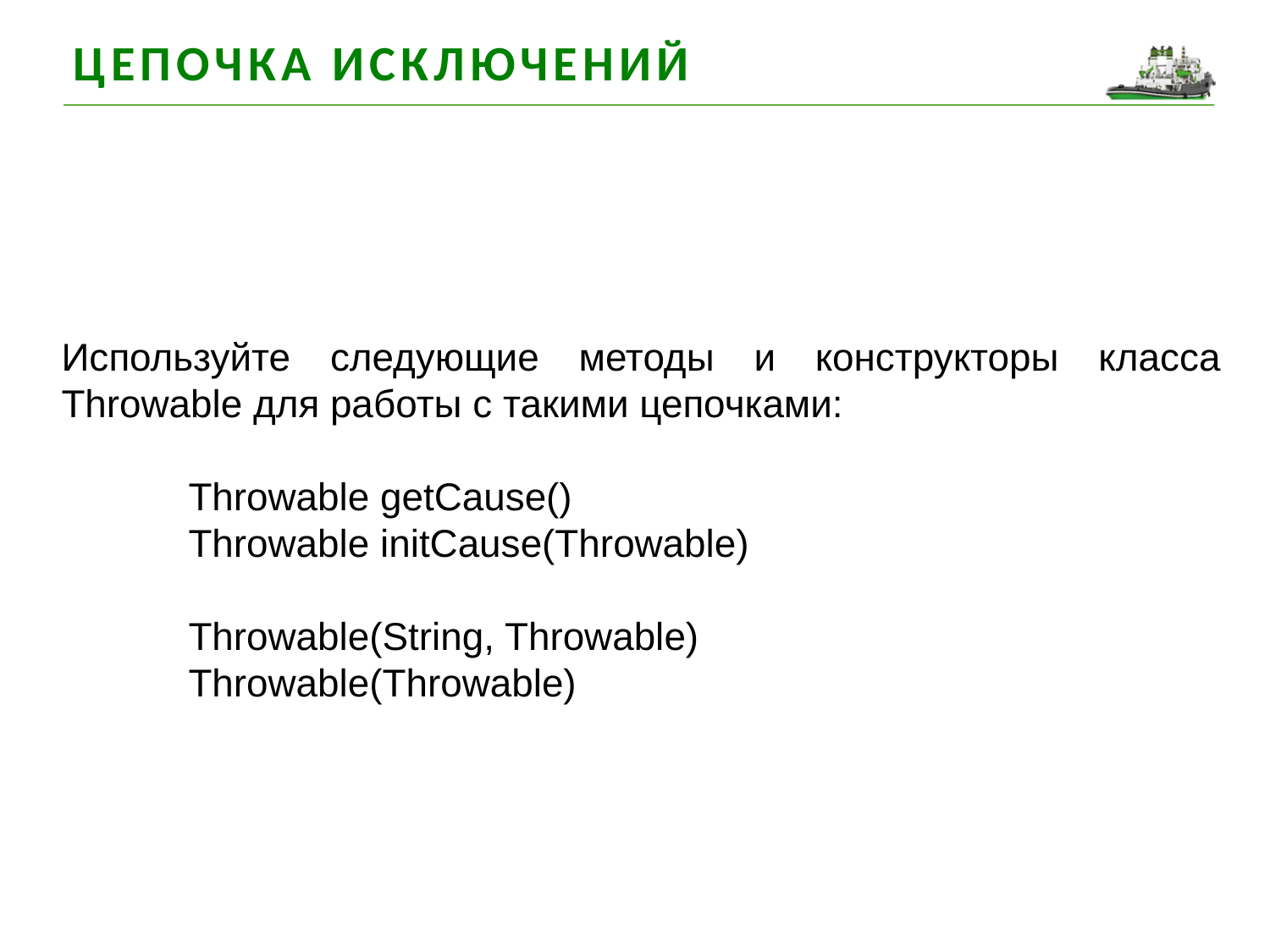

Цепочка исключений
Используйте следующие методы и конструкторы класса Throwable для работы с такими цепочками:

Throwable getCause()
Throwable initCause(Throwable)

Throwable(String, Throwable)
Throwable(Throwable)
27